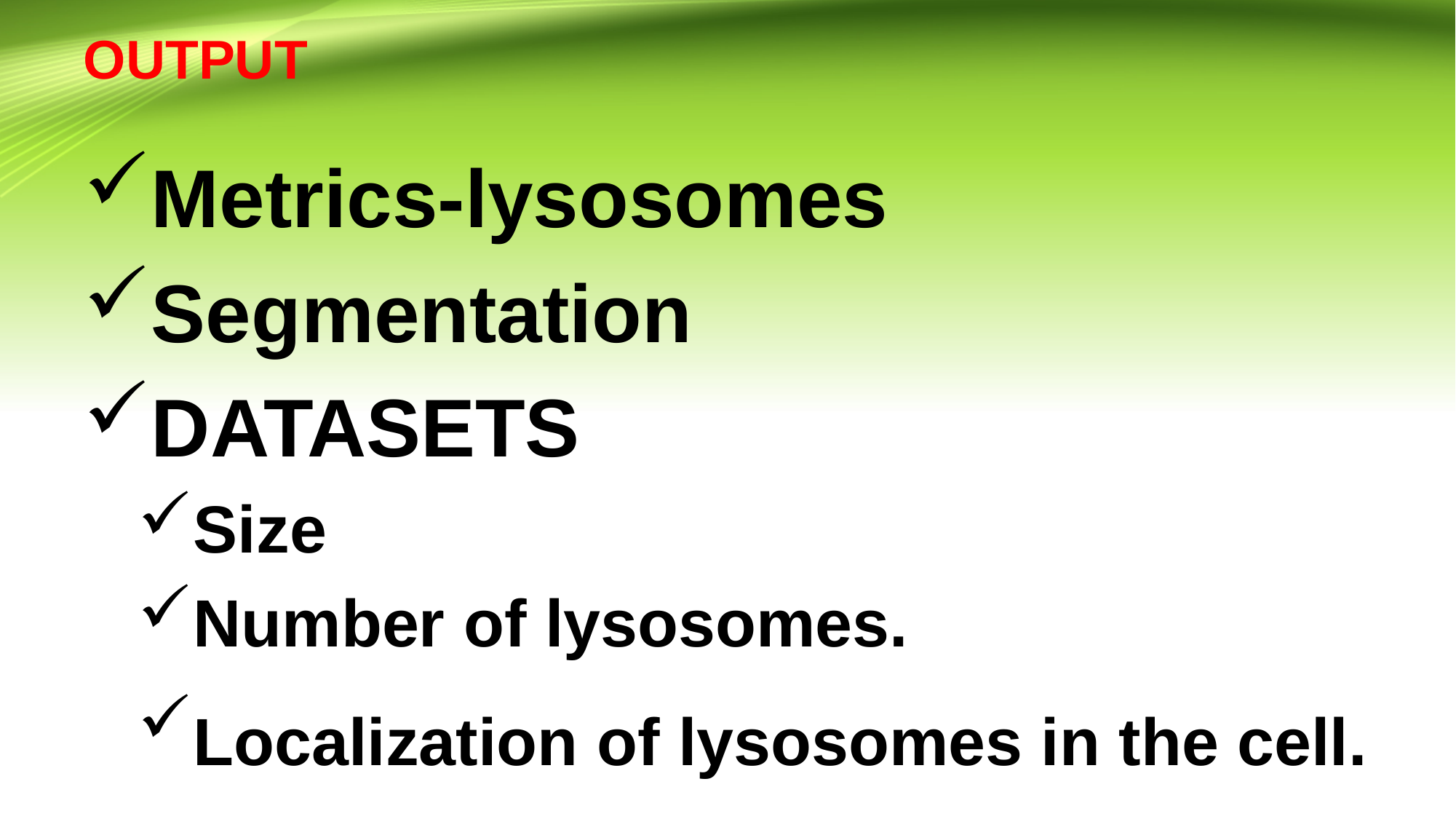

# OUTPUT
Metrics-lysosomes
Segmentation
DATASETS
Size
Number of lysosomes.
Localization of lysosomes in the cell.